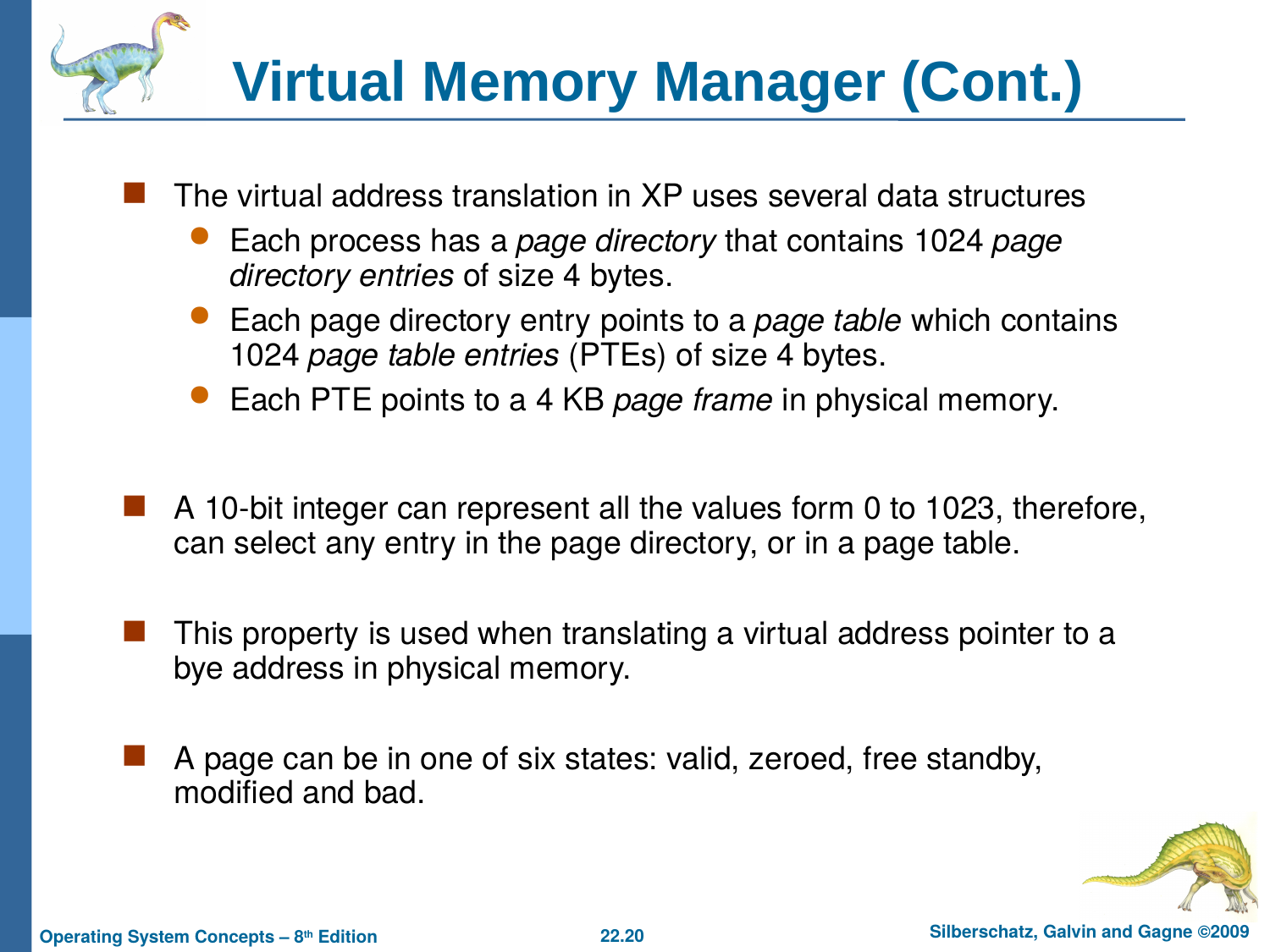

# Virtual Memory Manager (Cont.)
The virtual address translation in XP uses several data structures
Each process has a page directory that contains 1024 page directory entries of size 4 bytes.
Each page directory entry points to a page table which contains 1024 page table entries (PTEs) of size 4 bytes.
Each PTE points to a 4 KB page frame in physical memory.

A 10-bit integer can represent all the values form 0 to 1023, therefore, can select any entry in the page directory, or in a page table.

This property is used when translating a virtual address pointer to a bye address in physical memory.

A page can be in one of six states: valid, zeroed, free standby, modified and bad.